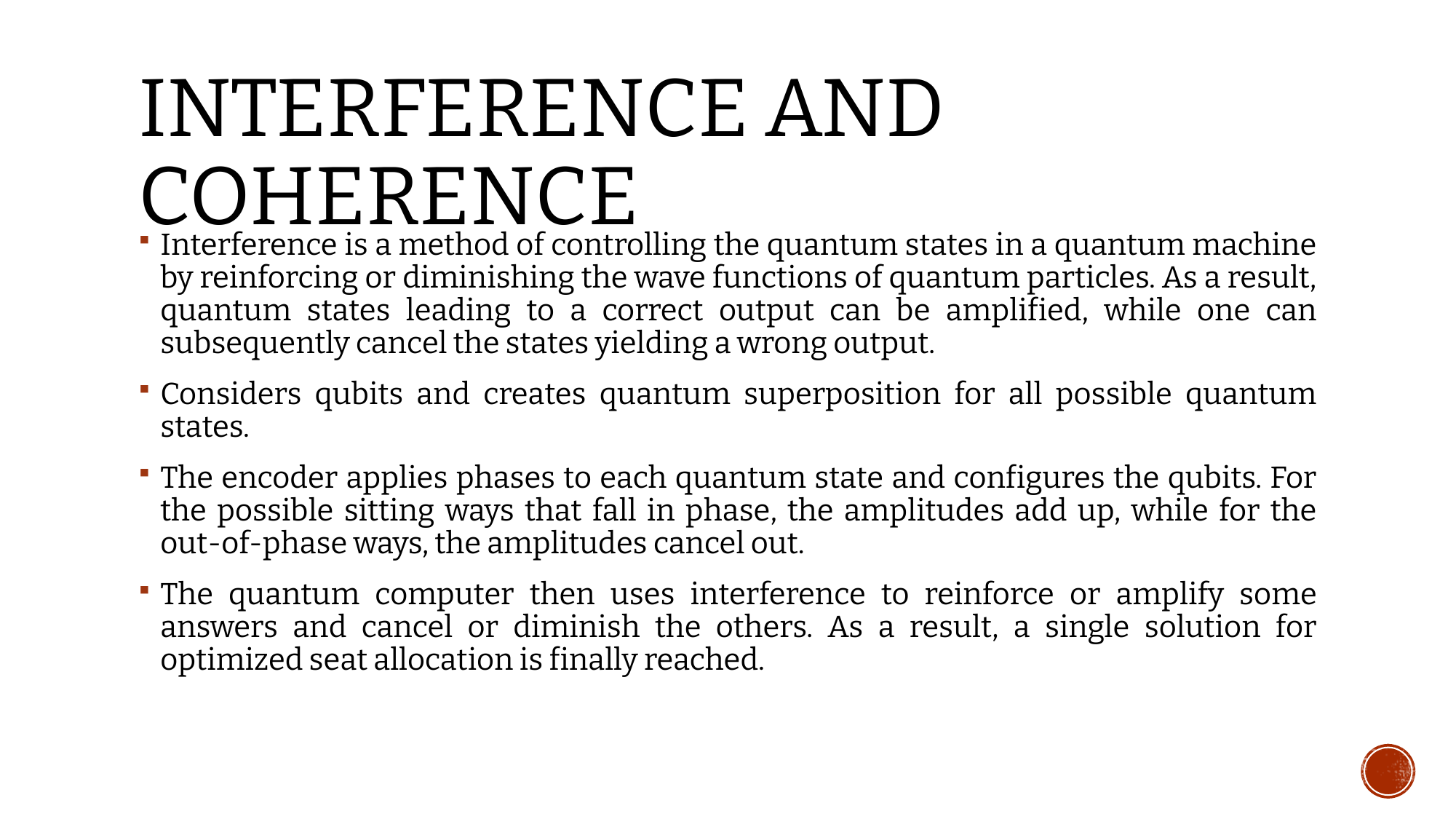

# Interference and coherence
Interference is a method of controlling the quantum states in a quantum machine by reinforcing or diminishing the wave functions of quantum particles. As a result, quantum states leading to a correct output can be amplified, while one can subsequently cancel the states yielding a wrong output.
Considers qubits and creates quantum superposition for all possible quantum states.
The encoder applies phases to each quantum state and configures the qubits. For the possible sitting ways that fall in phase, the amplitudes add up, while for the out-of-phase ways, the amplitudes cancel out.
The quantum computer then uses interference to reinforce or amplify some answers and cancel or diminish the others. As a result, a single solution for optimized seat allocation is finally reached.